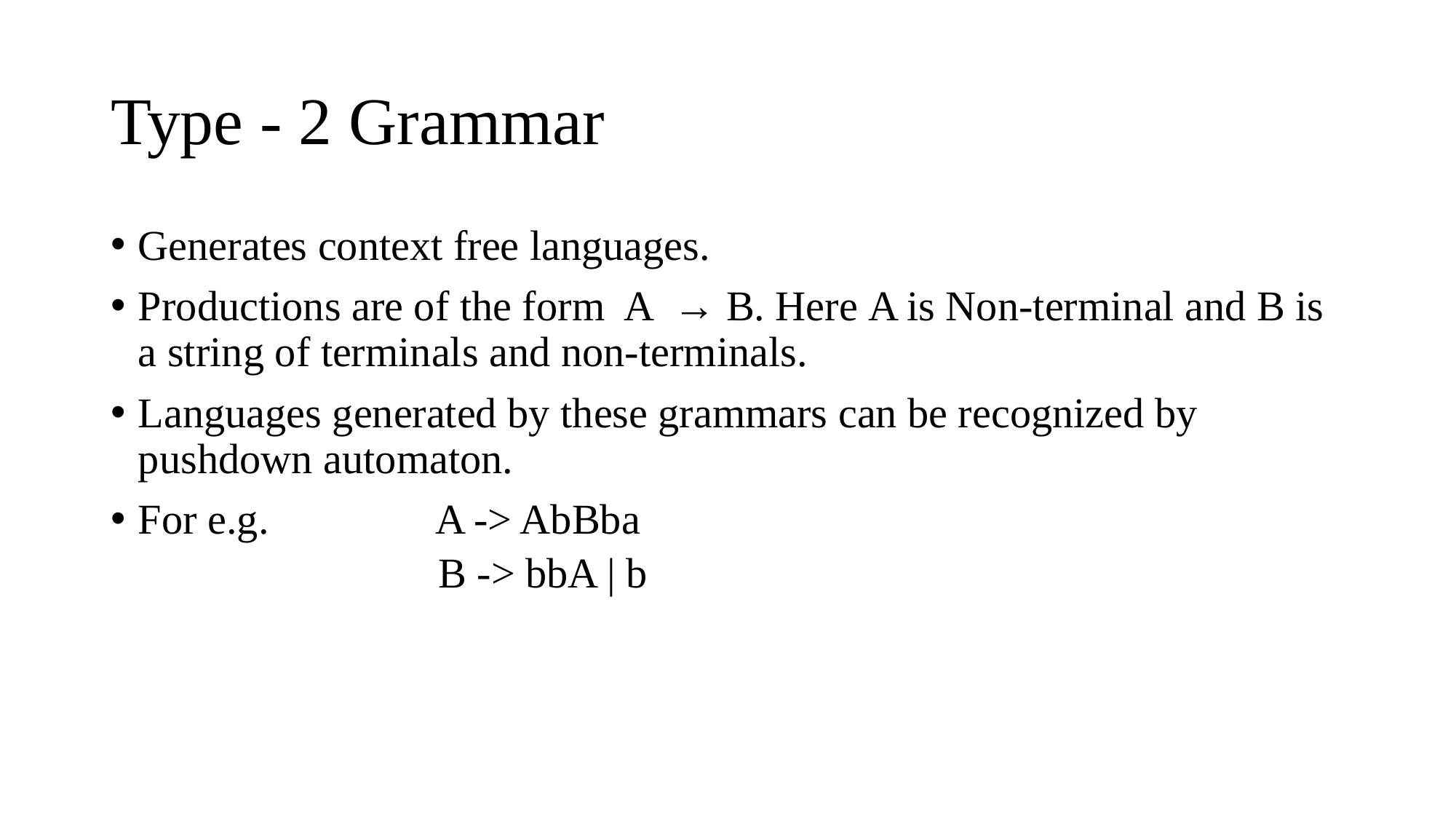

# Type - 2 Grammar
Generates context free languages.
Productions are of the form  A  → B. Here A is Non-terminal and B is a string of terminals and non-terminals.
Languages generated by these grammars can be recognized by  pushdown automaton.
For e.g.                A -> AbBba
B -> bbA | b